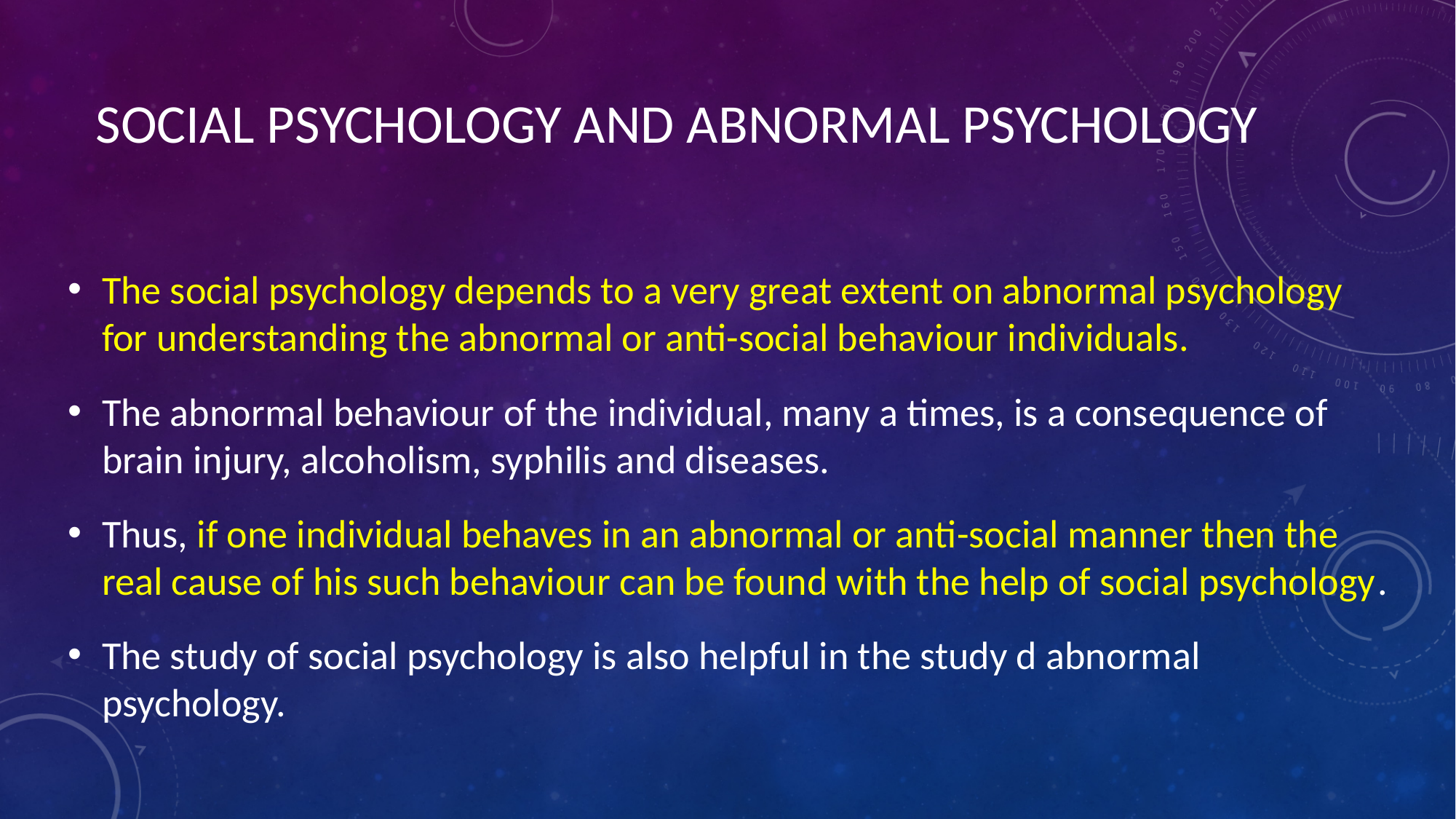

# Social Psychology and Abnormal Psychology
The social psychology depends to a very great extent on abnormal psychology for understanding the abnormal or anti-social behaviour individuals.
The abnormal behaviour of the individual, many a times, is a consequence of brain injury, alcoholism, syphilis and diseases.
Thus, if one individual behaves in an abnormal or anti-social manner then the real cause of his such behaviour can be found with the help of social psychology.
The study of social psychology is also helpful in the study d abnormal psychology.